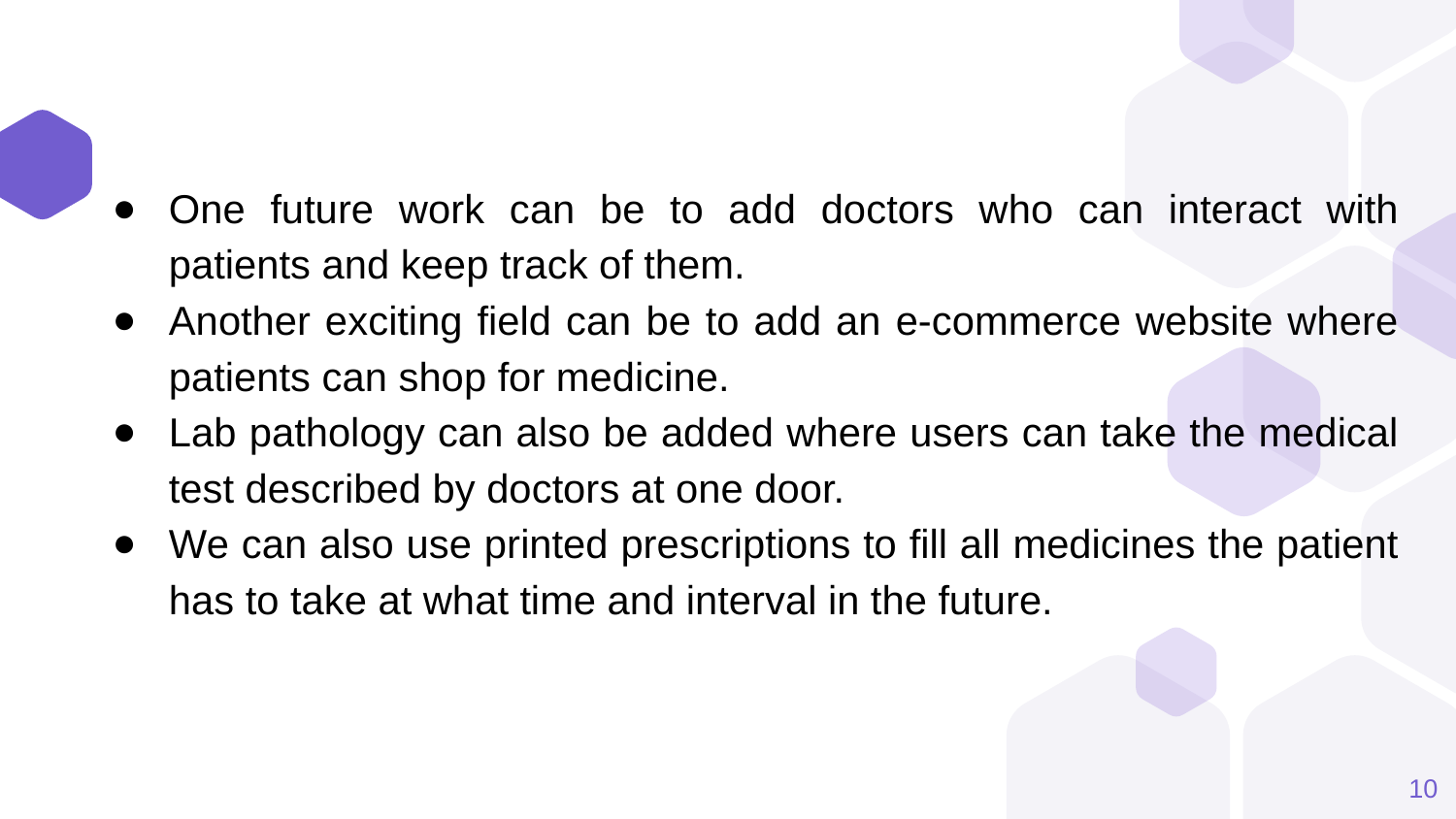

One future work can be to add doctors who can interact with patients and keep track of them.
Another exciting field can be to add an e-commerce website where patients can shop for medicine.
Lab pathology can also be added where users can take the medical test described by doctors at one door.
We can also use printed prescriptions to fill all medicines the patient has to take at what time and interval in the future.

10